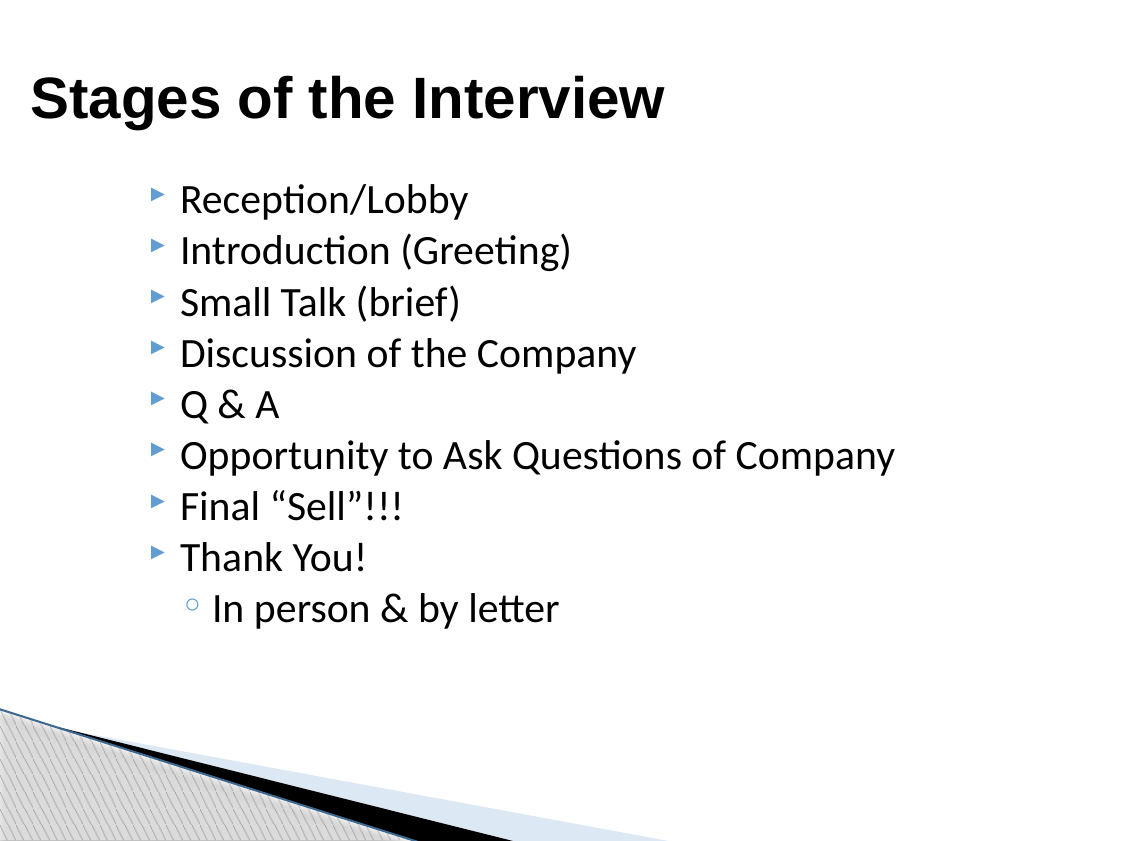

# Stages of the Interview
Reception/Lobby
Introduction (Greeting)
Small Talk (brief)
Discussion of the Company
Q & A
Opportunity to Ask Questions of Company
Final “Sell”!!!
Thank You!
In person & by letter